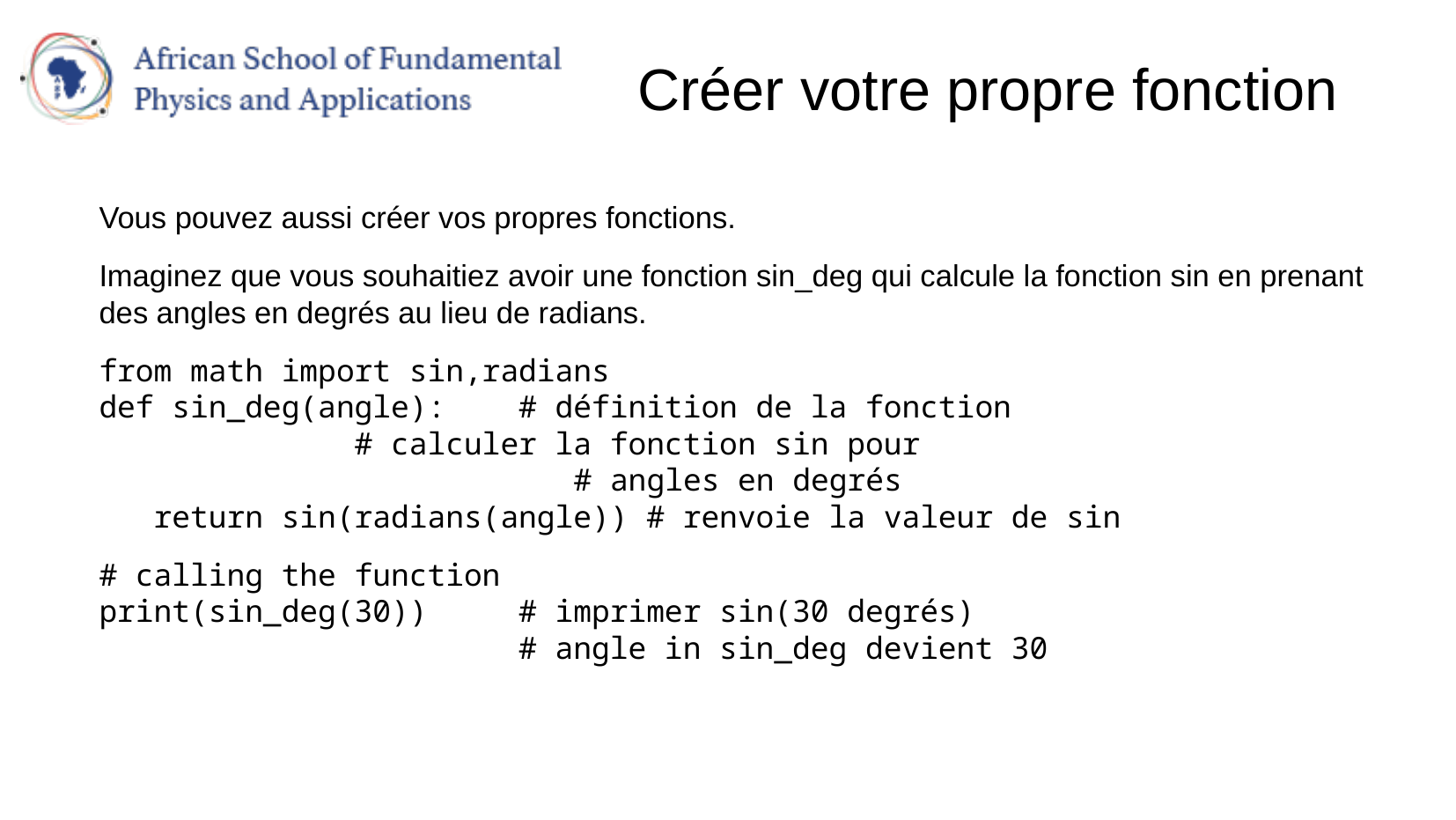

# Créer votre propre fonction
Vous pouvez aussi créer vos propres fonctions.
Imaginez que vous souhaitiez avoir une fonction sin_deg qui calcule la fonction sin en prenant des angles en degrés au lieu de radians.
from math import sin,radians
def sin_deg(angle):    # définition de la fonction                                    # calculer la fonction sin pour
										                    # angles en degrés
   return sin(radians(angle)) # renvoie la valeur de sin
# calling the function print(sin_deg(30))     # imprimer sin(30 degrés) # angle in sin_deg devient 30